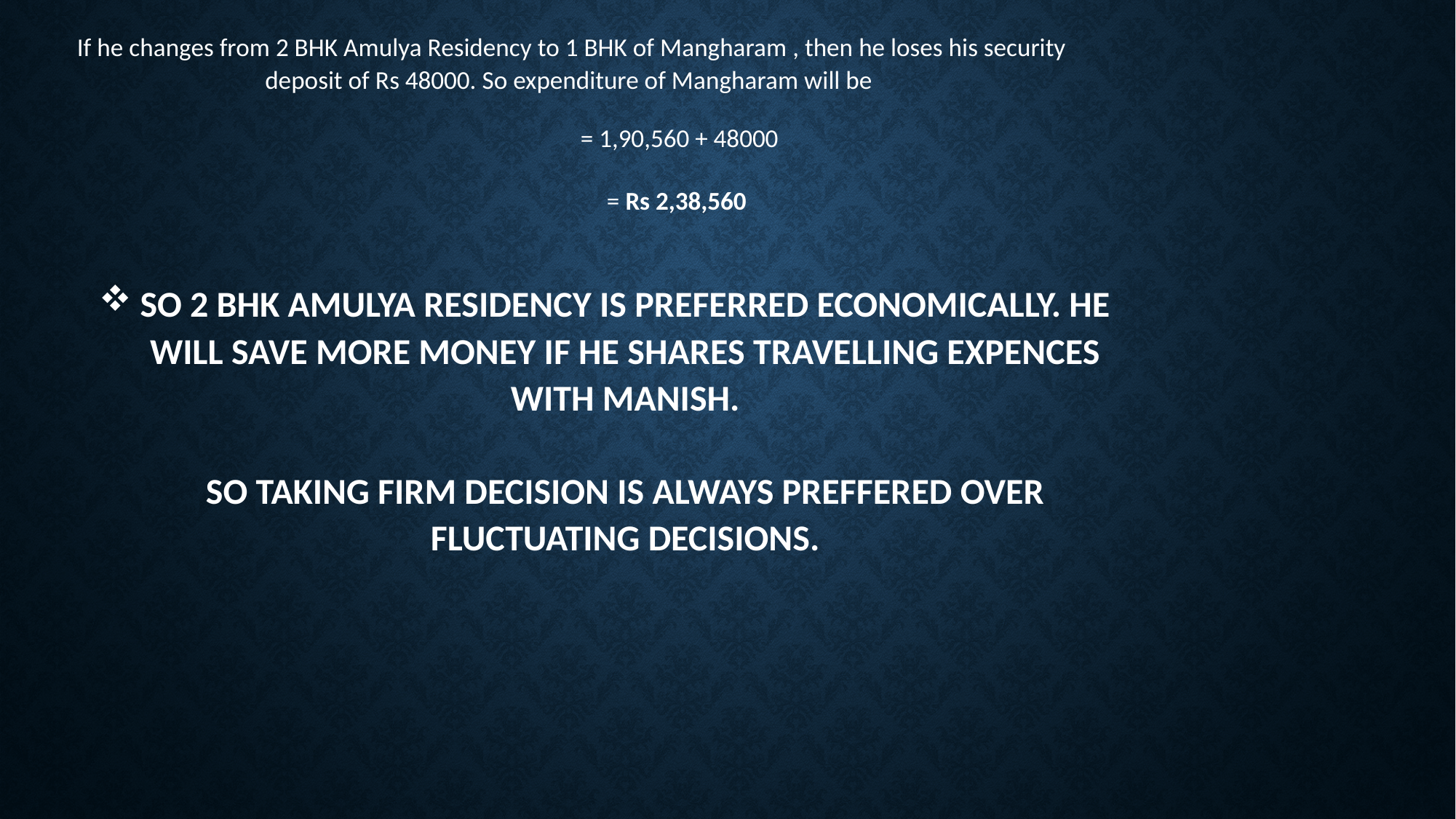

If he changes from 2 BHK Amulya Residency to 1 BHK of Mangharam , then he loses his security deposit of Rs 48000. So expenditure of Mangharam will be
                                     = 1,90,560 + 48000
                                    = Rs 2,38,560
# So 2 BHK Amulya Residency is preferred economically. He will save more money if he shares travelling expences with Manish. So taking firm decision is always preffered over fluctuating decisions.